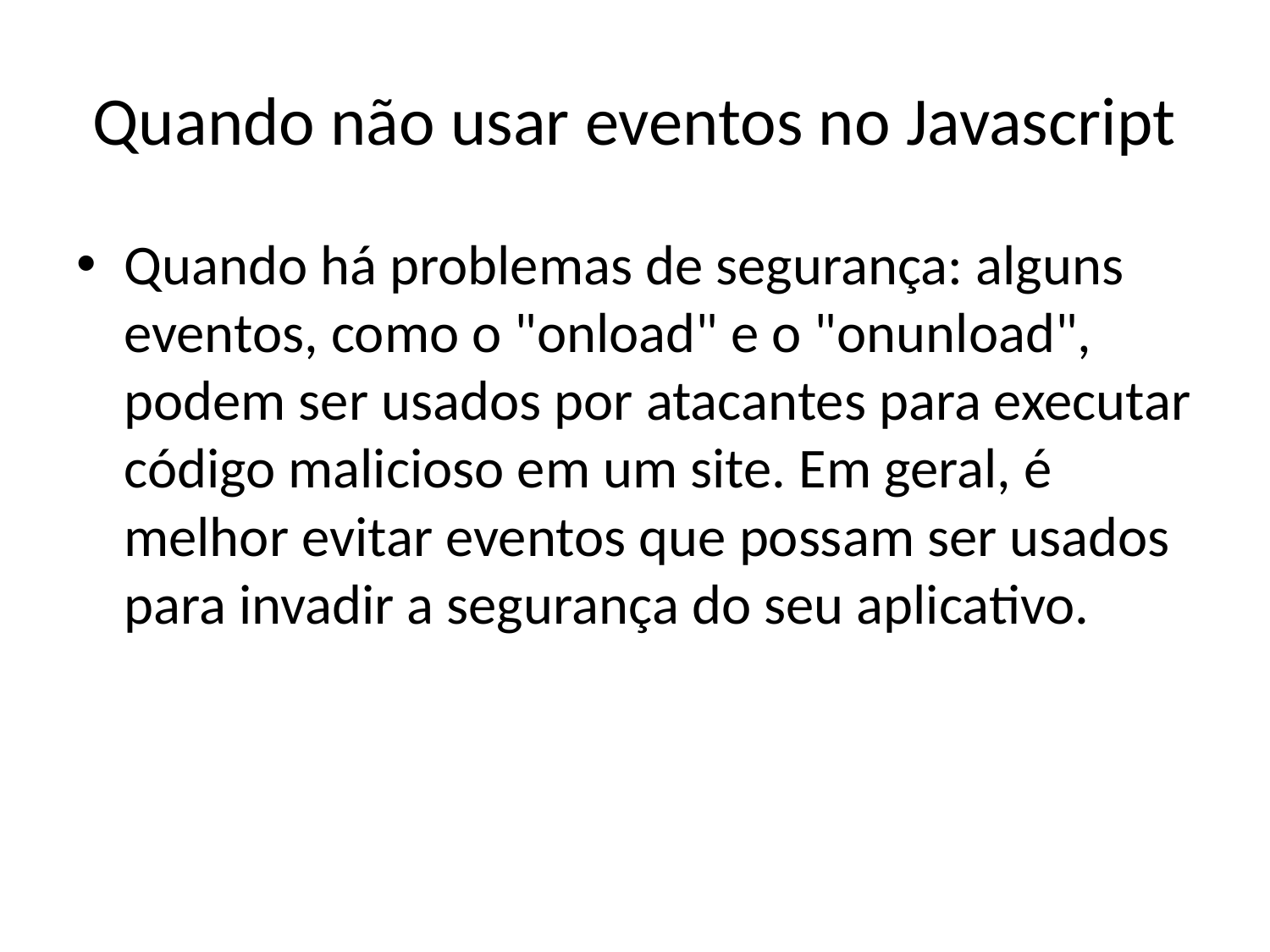

# Quando não usar eventos no Javascript
Quando há problemas de segurança: alguns eventos, como o "onload" e o "onunload", podem ser usados ​​por atacantes para executar código malicioso em um site. Em geral, é melhor evitar eventos que possam ser usados ​​para invadir a segurança do seu aplicativo.